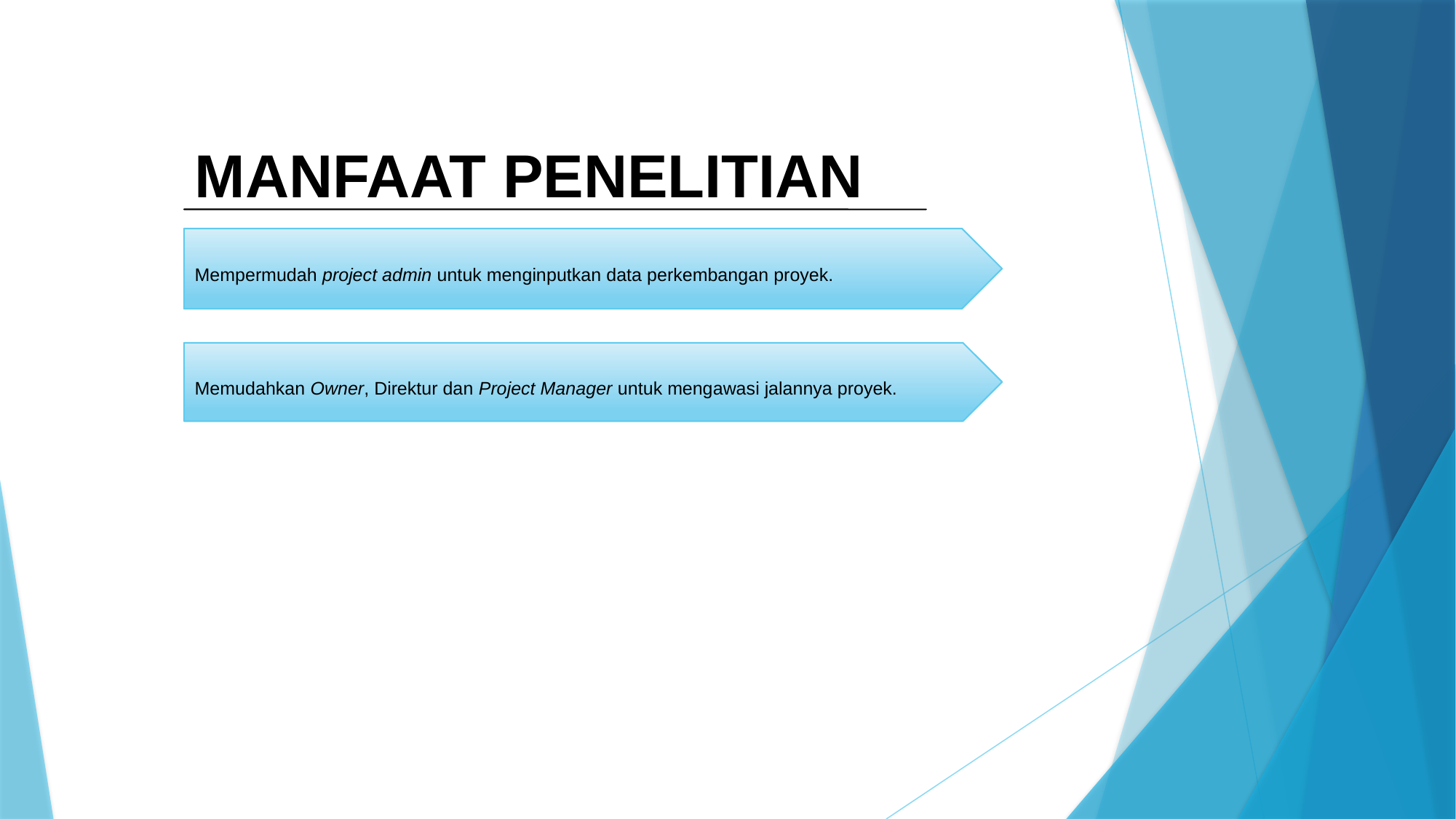

# MANFAAT PENELITIAN
Mempermudah project admin untuk menginputkan data perkembangan proyek.
Memudahkan Owner, Direktur dan Project Manager untuk mengawasi jalannya proyek.